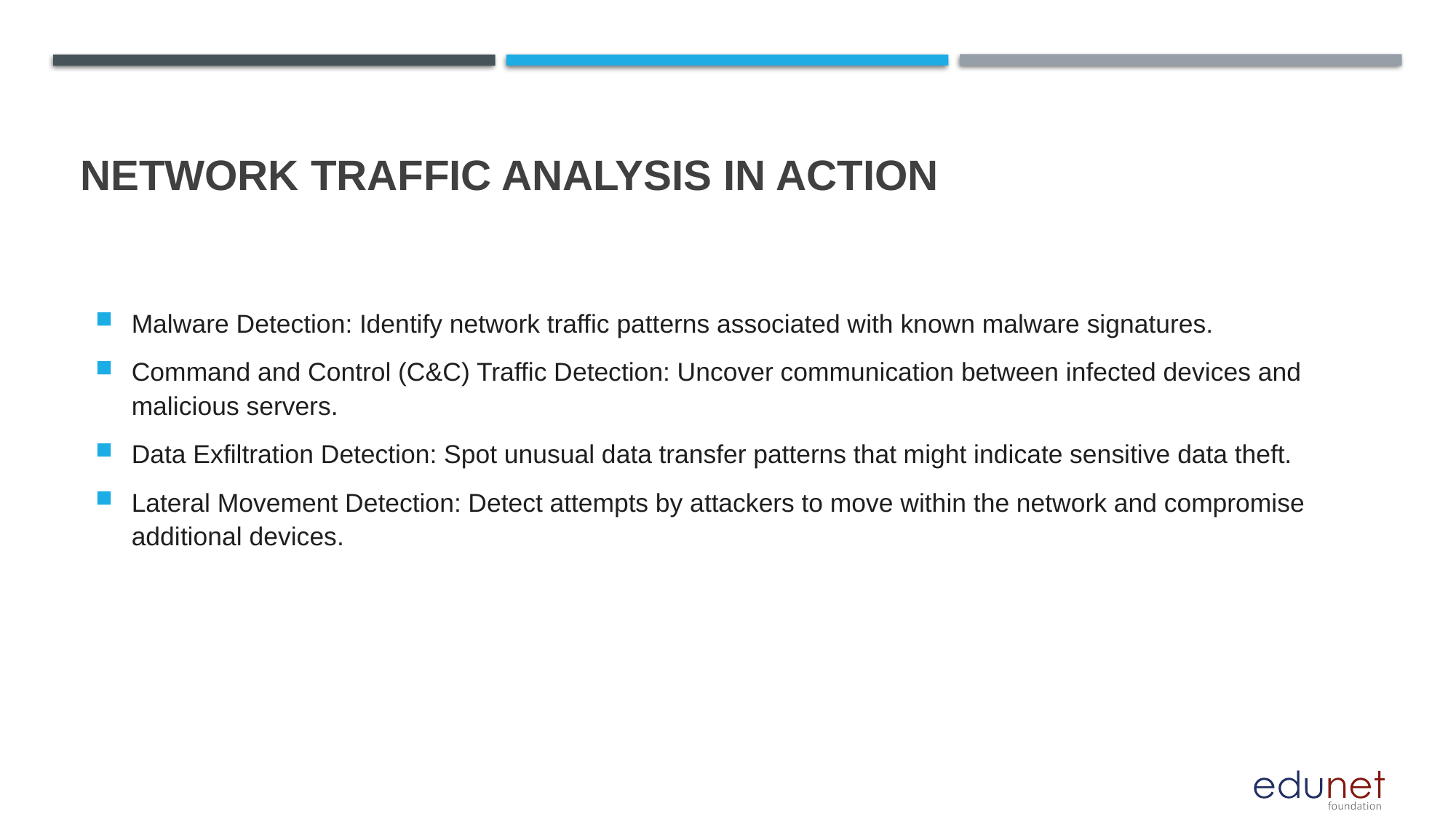

# Network traffic analysis in Action
Malware Detection: Identify network traffic patterns associated with known malware signatures.
Command and Control (C&C) Traffic Detection: Uncover communication between infected devices and malicious servers.
Data Exfiltration Detection: Spot unusual data transfer patterns that might indicate sensitive data theft.
Lateral Movement Detection: Detect attempts by attackers to move within the network and compromise additional devices.